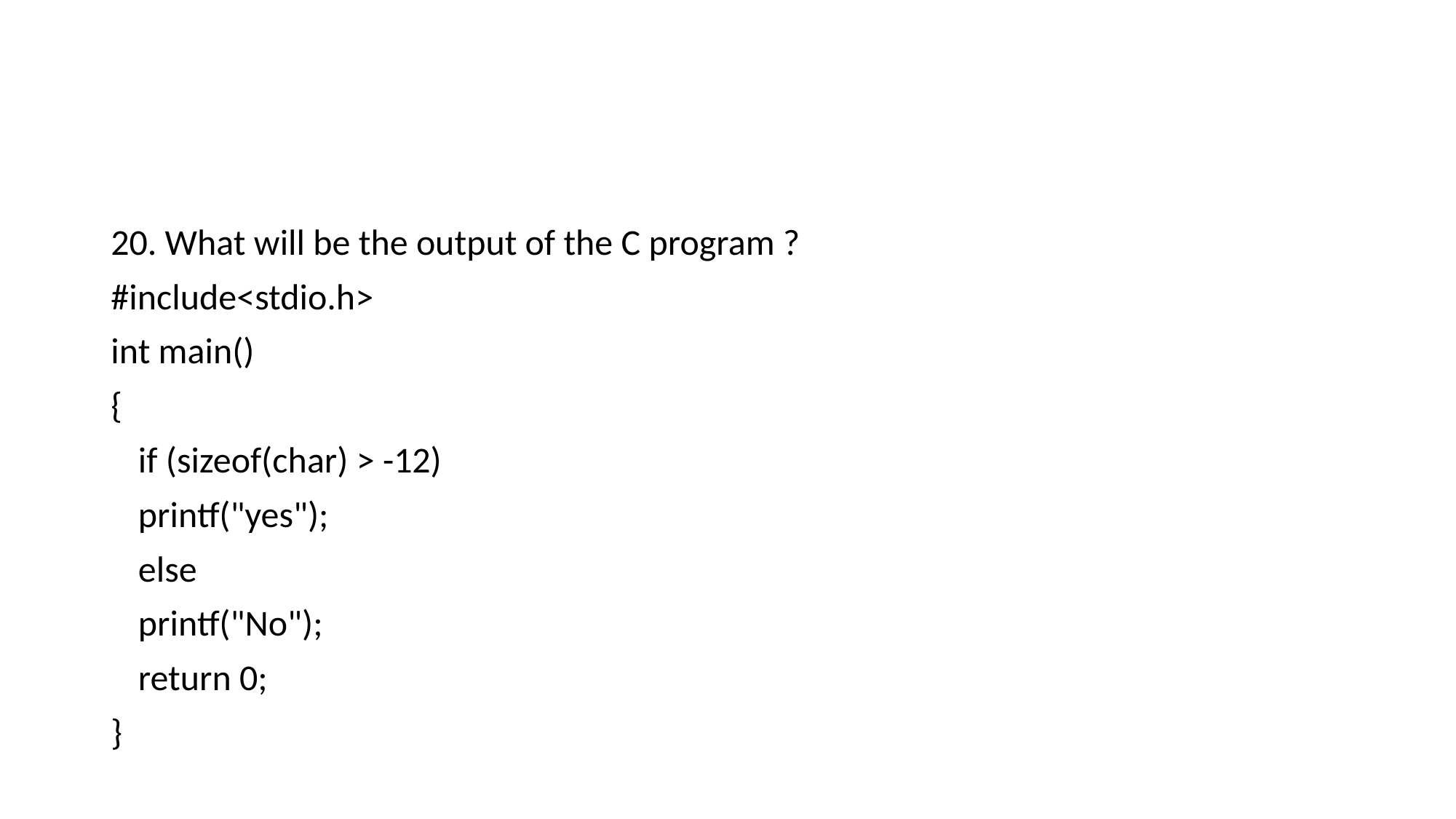

20. What will be the output of the C program ?
#include<stdio.h>
int main()
{
	if (sizeof(char) > -12)
	printf("yes");
	else
	printf("No");
	return 0;
}

A. Compilation error		B. Yes
C. No				D. Runtime error